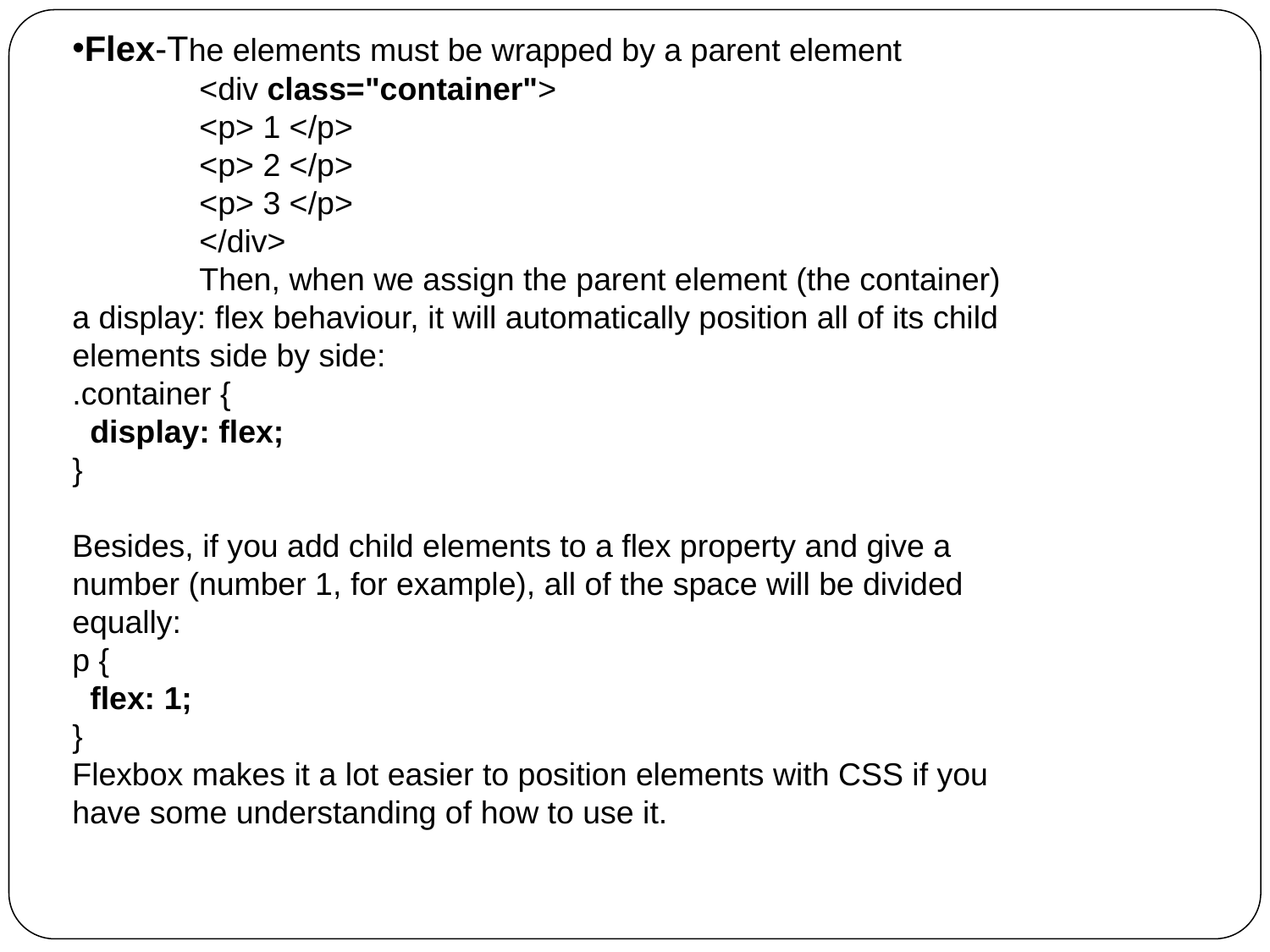

Flex-The elements must be wrapped by a parent element
	<div class="container">
  	<p> 1 </p>
  	<p> 2 </p>
  	<p> 3 </p>
	</div>
	Then, when we assign the parent element (the container) a display: flex behaviour, it will automatically position all of its child elements side by side:
.container {
  display: flex;
}

Besides, if you add child elements to a flex property and give a number (number 1, for example), all of the space will be divided equally:
p {
  flex: 1;
}
Flexbox makes it a lot easier to position elements with CSS if you have some understanding of how to use it.